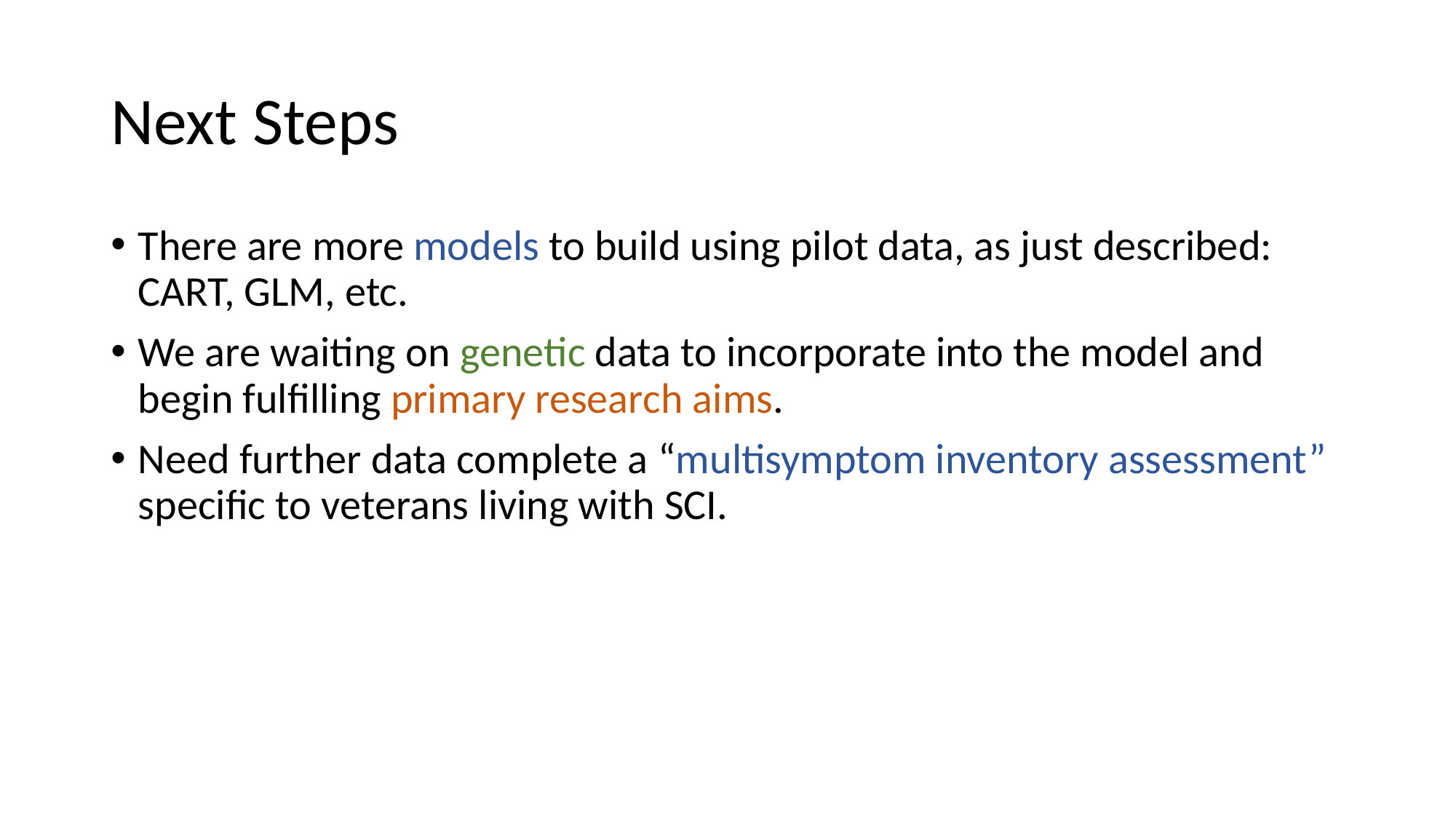

# Next Steps
There are more models to build using pilot data, as just described: CART, GLM, etc.
We are waiting on genetic data to incorporate into the model and begin fulfilling primary research aims.
Need further data complete a “multisymptom inventory assessment” specific to veterans living with SCI.